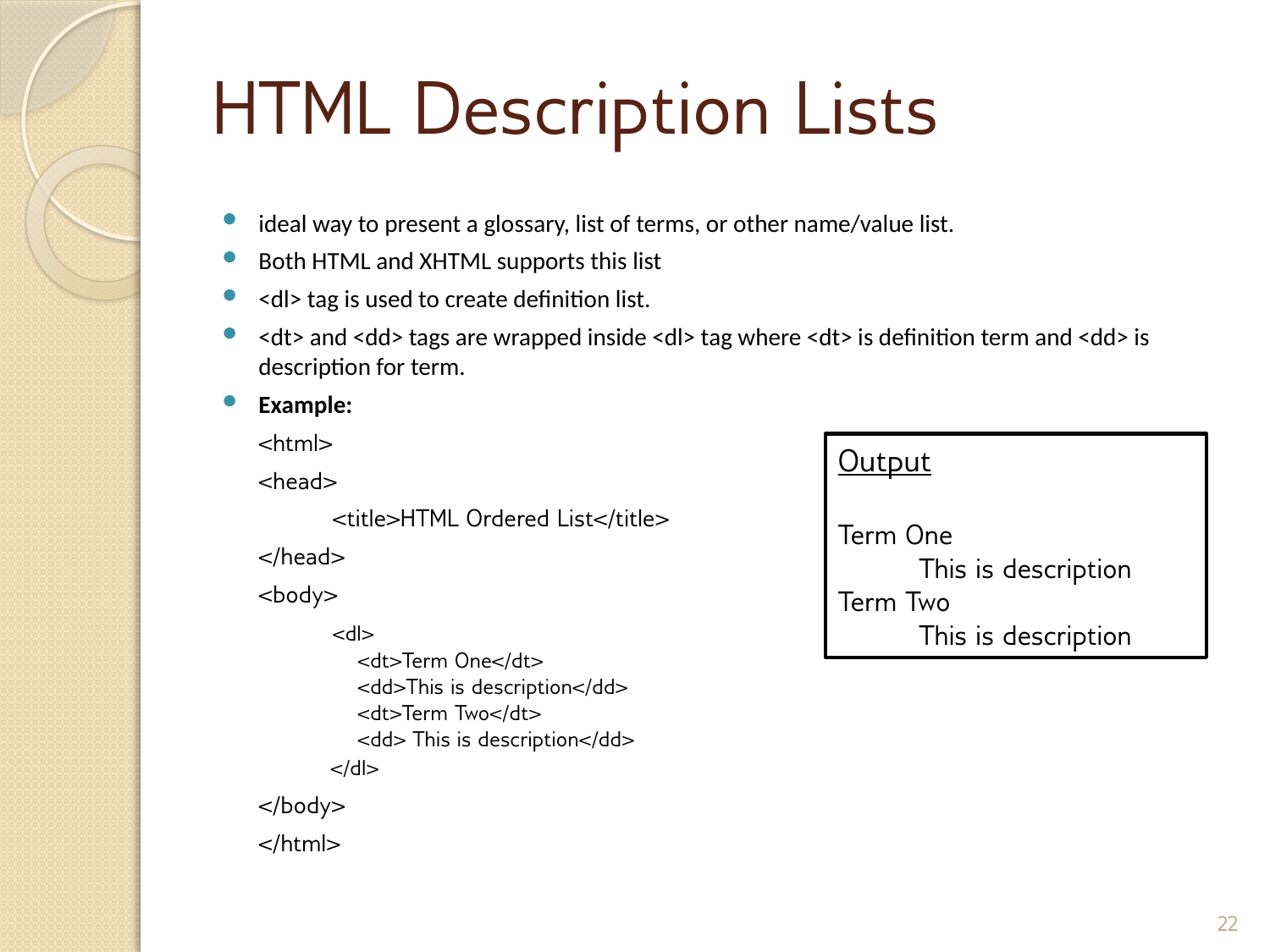

# HTML Description Lists
ideal way to present a glossary, list of terms, or other name/value list.
Both HTML and XHTML supports this list
<dl> tag is used to create definition list.
<dt> and <dd> tags are wrapped inside <dl> tag where <dt> is definition term and <dd> is description for term.
Example:
	<html>
		<head>
		          <title>HTML Ordered List</title>
		</head>
		<body>
		          <dl>
  		<dt>Term One</dt>
  		<dd>This is description</dd>
  		<dt>Term Two</dt>
  		<dd> This is description</dd>
	           </dl>
		</body>
	</html>
Output

Term One
	   This is description
Term Two
	   This is description
22